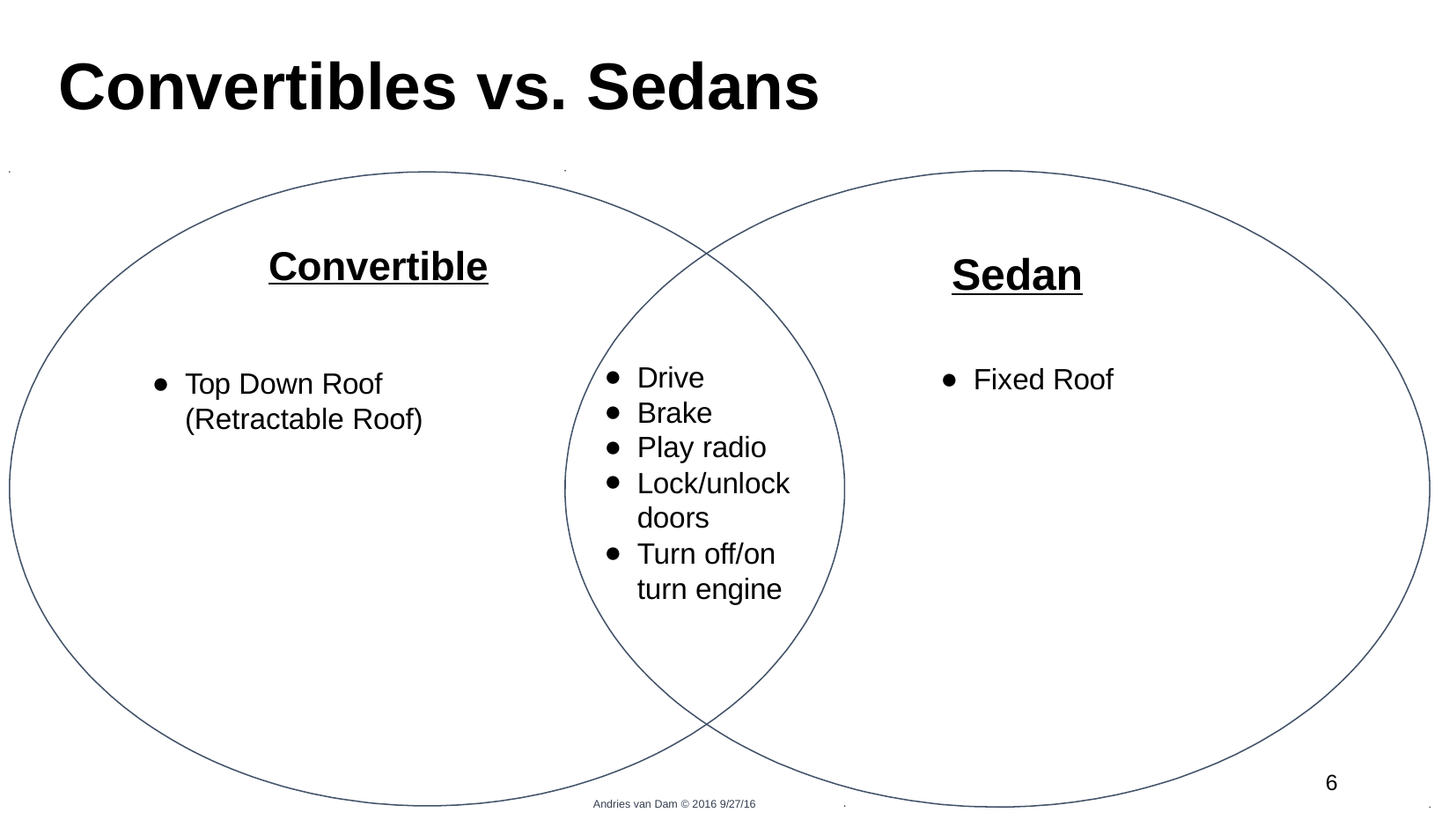

# Convertibles vs. Sedans

Convertible
Sedan
Drive
Brake
Play radio
Lock/unlock doors
Turn off/on turn engine
Fixed Roof
Top Down Roof (Retractable Roof)
6
Andries van Dam © 2016 9/27/16